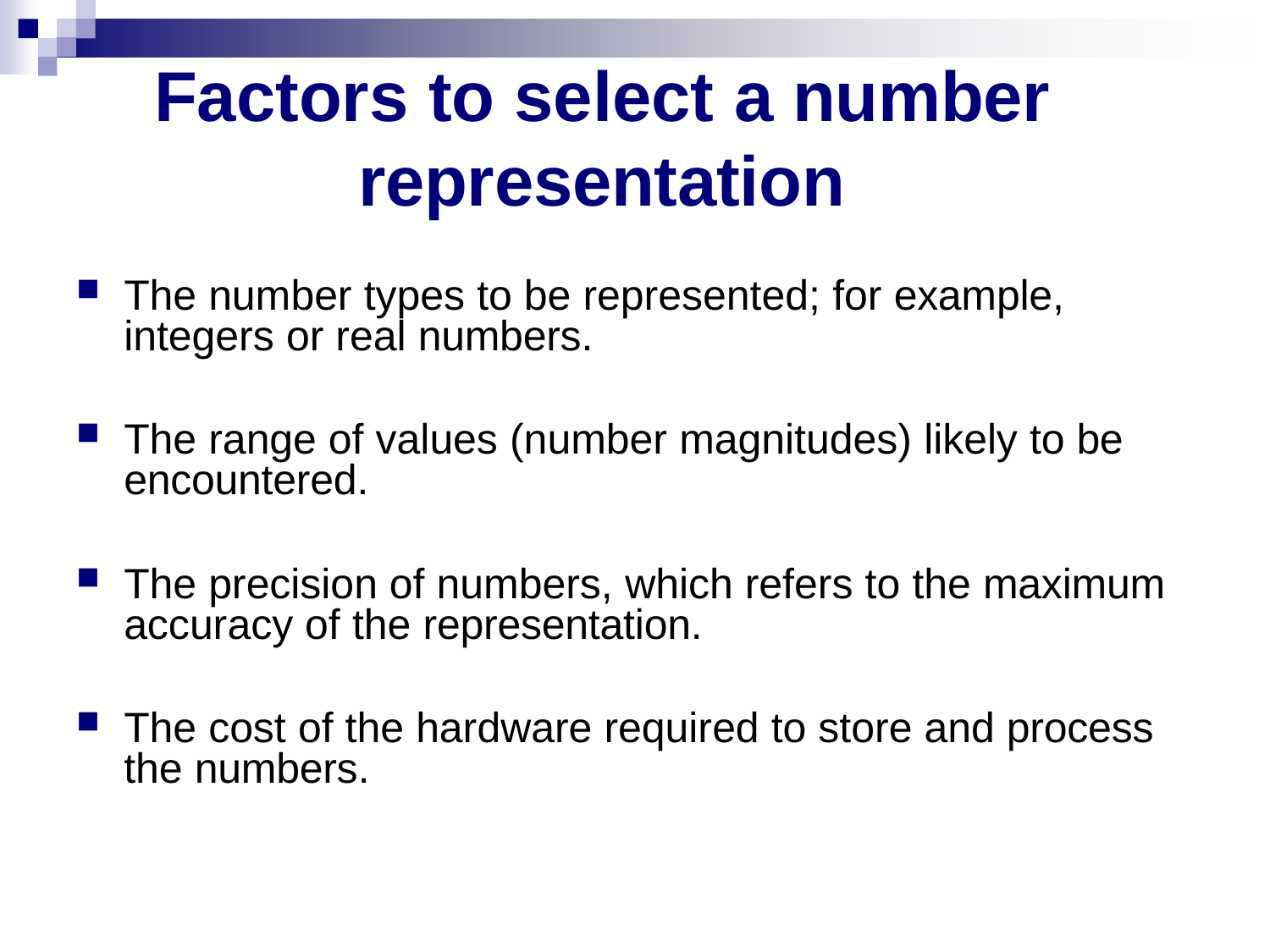

# Factors to select a number representation
The number types to be represented; for example, integers or real numbers.

The range of values (number magnitudes) likely to be encountered.

The precision of numbers, which refers to the maximum accuracy of the representation.

The cost of the hardware required to store and process the numbers.